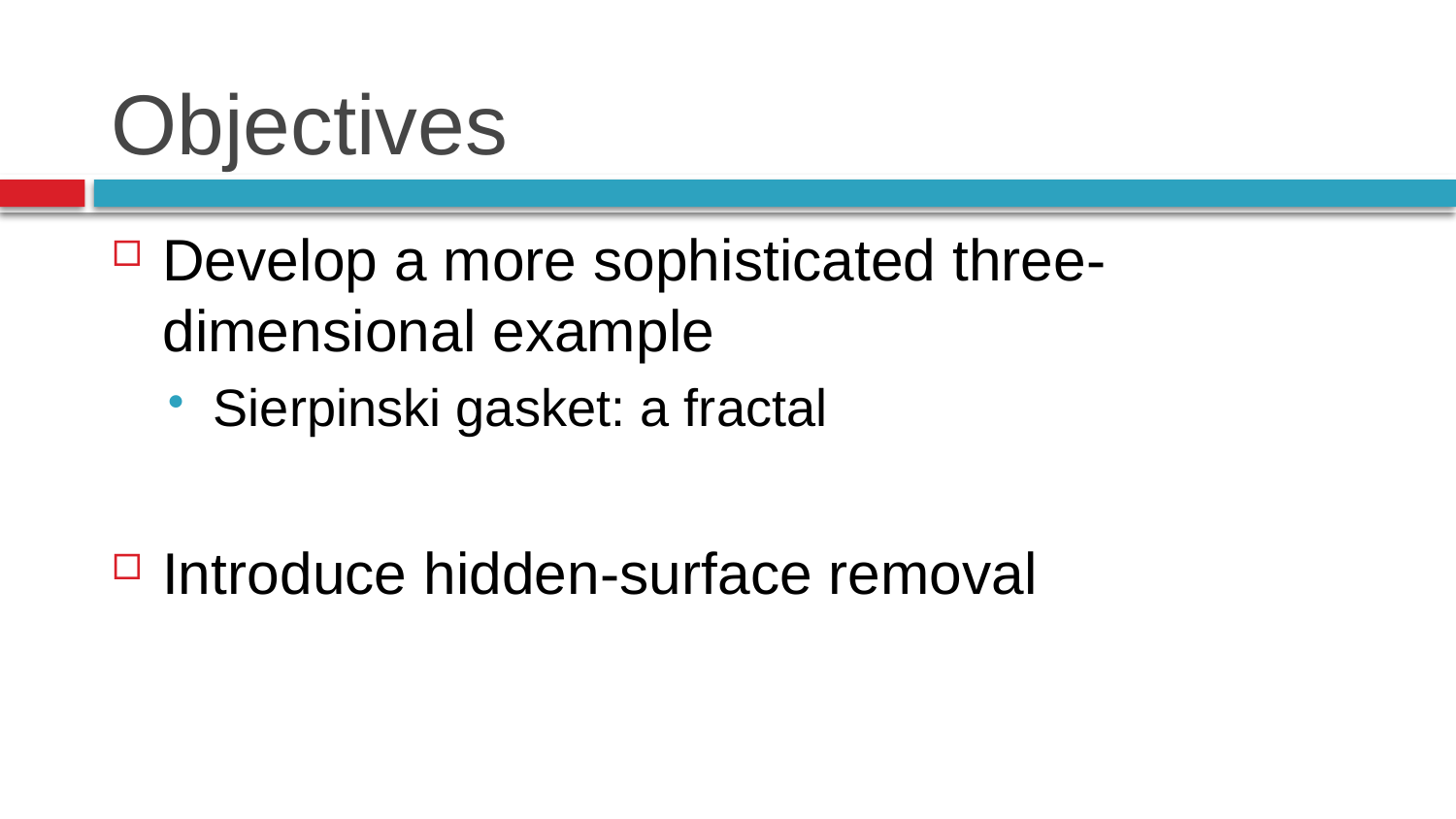

# Objectives
Develop a more sophisticated three-dimensional example
Sierpinski gasket: a fractal

Introduce hidden-surface removal